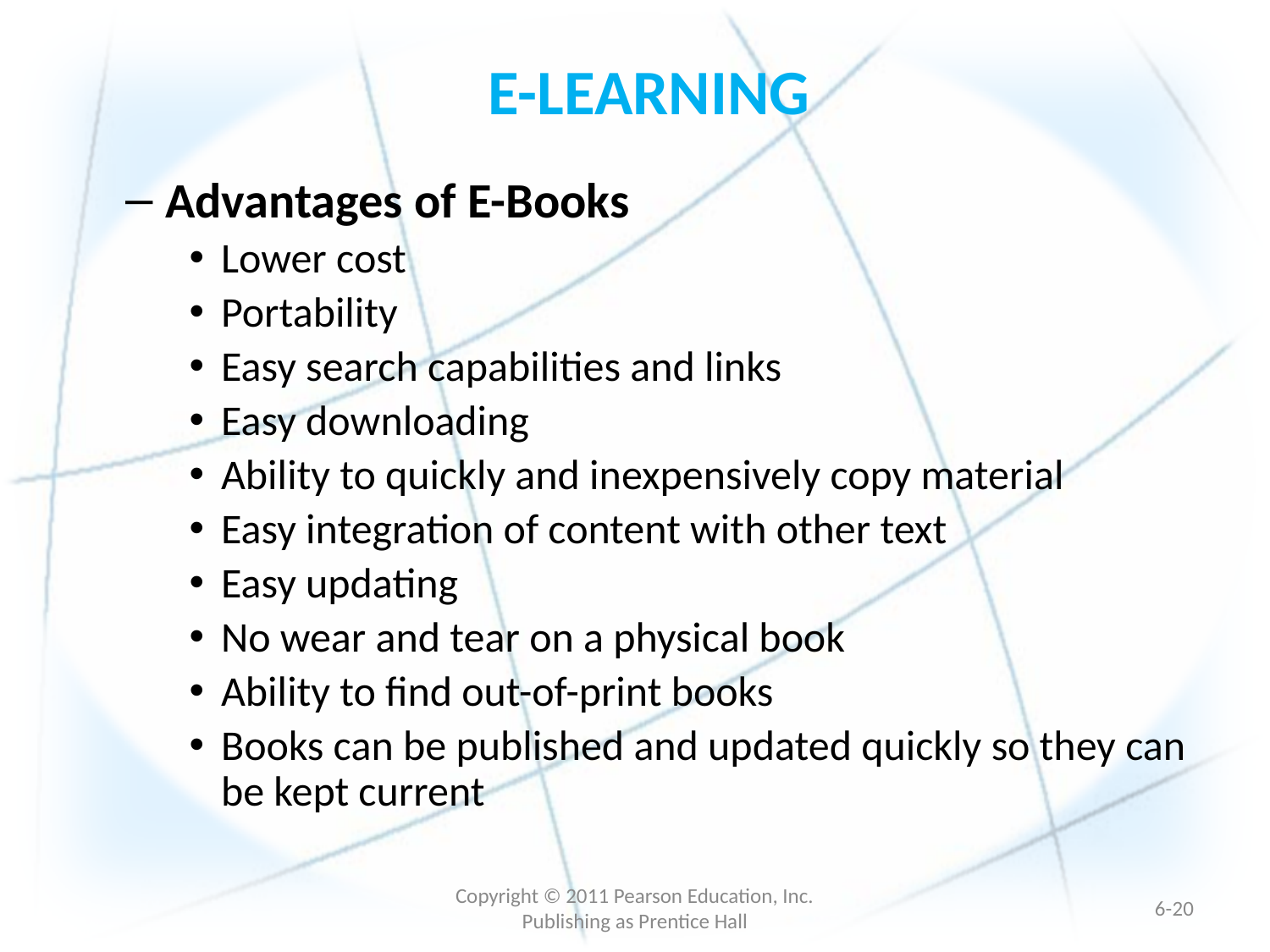

# E-LEARNING
Advantages of E-Books
Lower cost
Portability
Easy search capabilities and links
Easy downloading
Ability to quickly and inexpensively copy material
Easy integration of content with other text
Easy updating
No wear and tear on a physical book
Ability to find out-of-print books
Books can be published and updated quickly so they can be kept current
Copyright © 2011 Pearson Education, Inc. Publishing as Prentice Hall
6-20